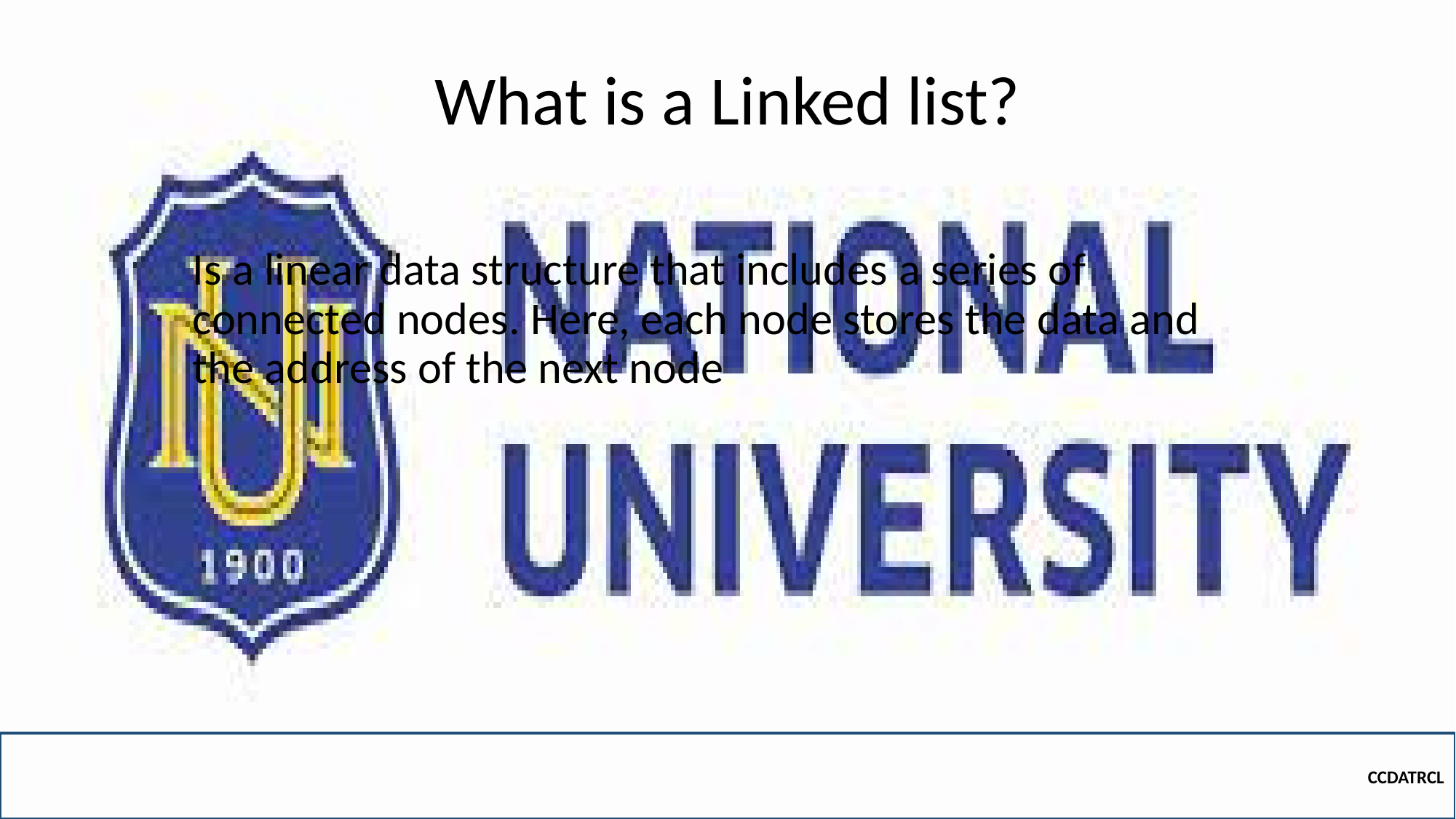

# What is a Linked list?
Is a linear data structure that includes a series of connected nodes. Here, each node stores the data and the address of the next node

CCDATRCL